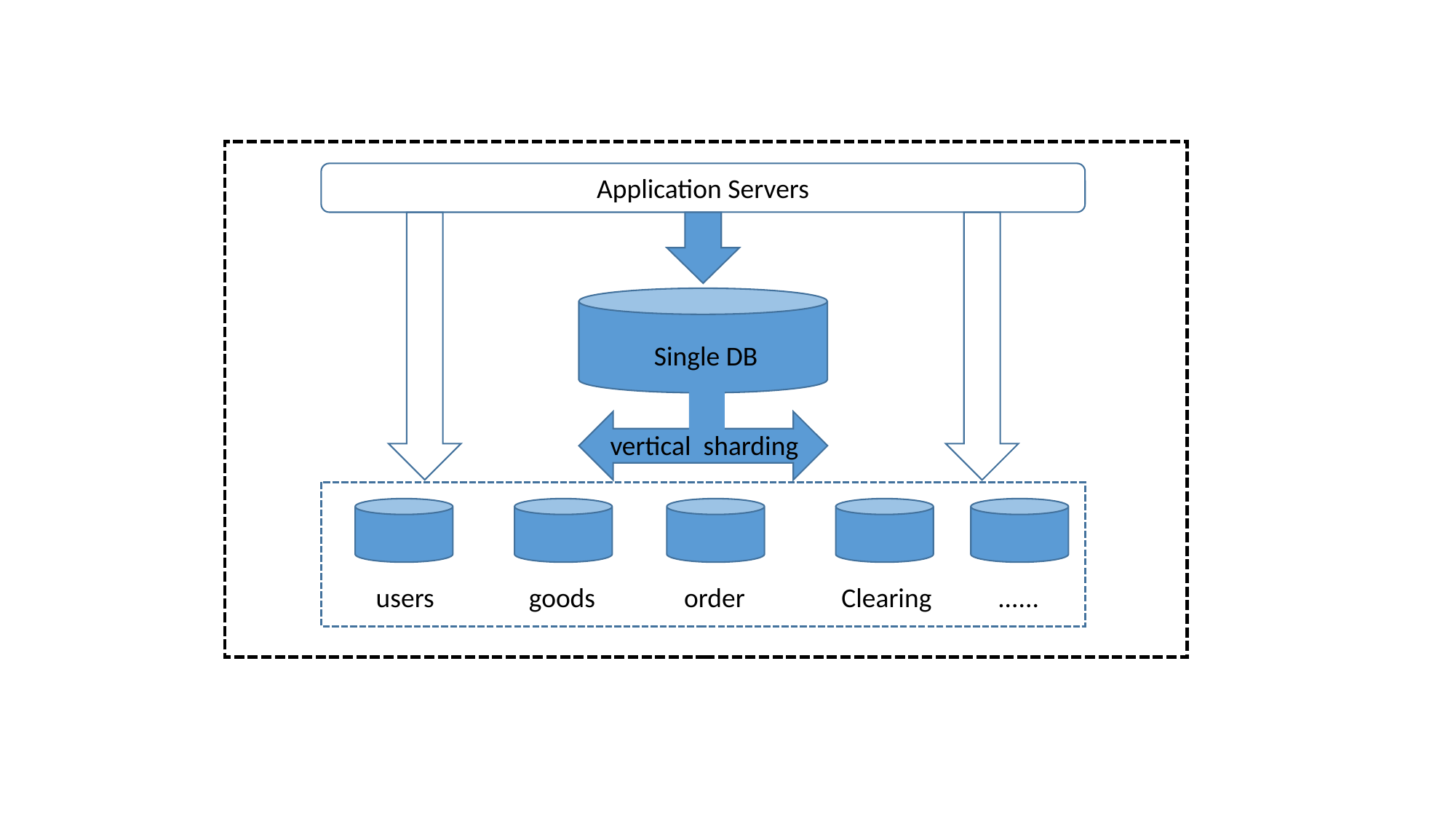

Application Servers

Single DB

vertical  sharding

users
goods
order
Clearing
......